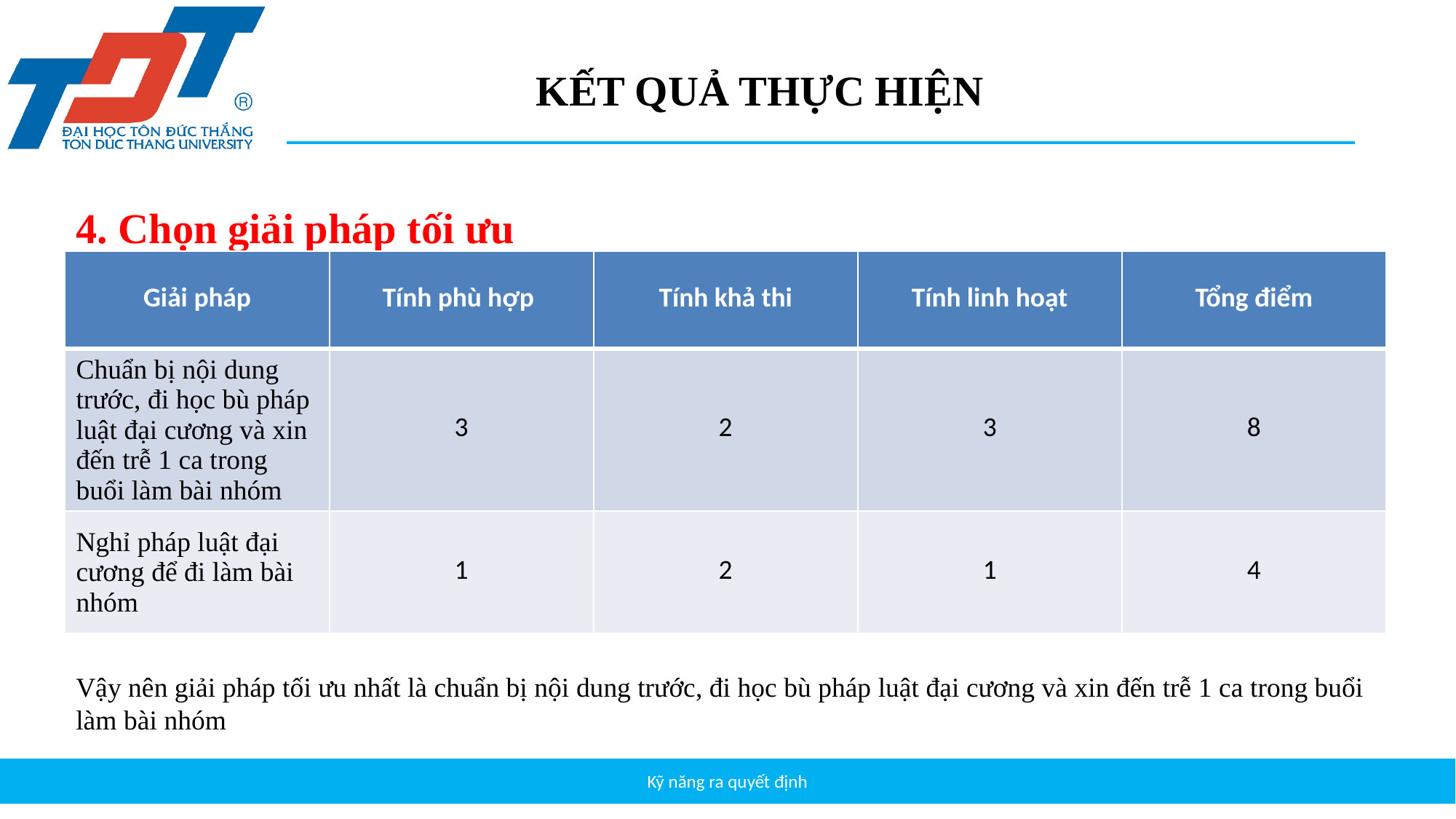

# KẾT QUẢ THỰC HIỆN
4. Chọn giải pháp tối ưu
| Giải pháp | Tính phù hợp | Tính khả thi | Tính linh hoạt | Tổng điểm |
| --- | --- | --- | --- | --- |
| Chuẩn bị nội dung trước, đi học bù pháp luật đại cương và xin đến trễ 1 ca trong buổi làm bài nhóm | 3 | 2 | 3 | 8 |
| Nghỉ pháp luật đại cương để đi làm bài nhóm | 1 | 2 | 1 | 4 |
Vậy nên giải pháp tối ưu nhất là chuẩn bị nội dung trước, đi học bù pháp luật đại cương và xin đến trễ 1 ca trong buổi làm bài nhóm
Kỹ năng ra quyết định